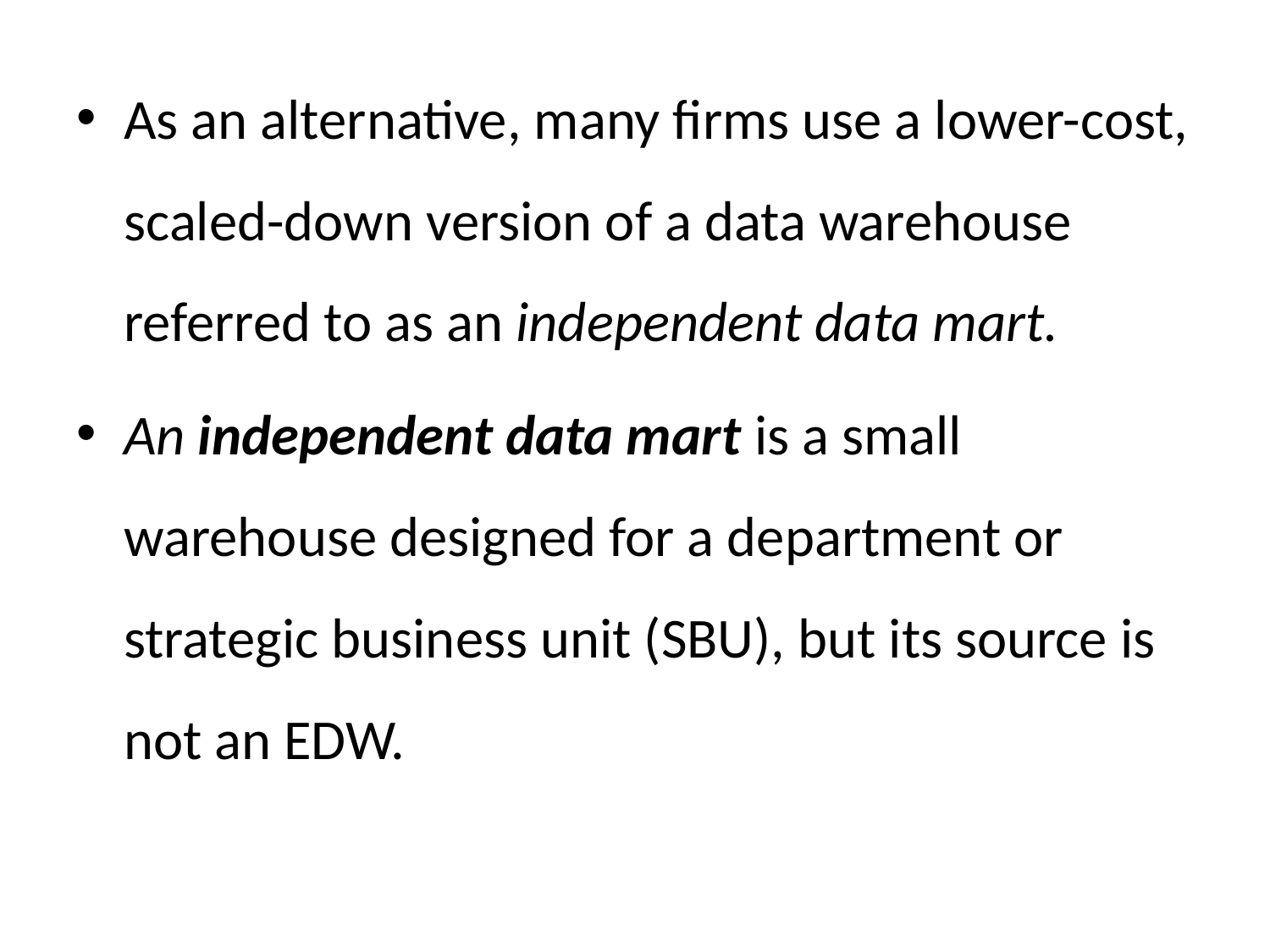

As an alternative, many firms use a lower-cost, scaled-down version of a data warehouse referred to as an independent data mart.
An independent data mart is a small warehouse designed for a department or strategic business unit (SBU), but its source is not an EDW.